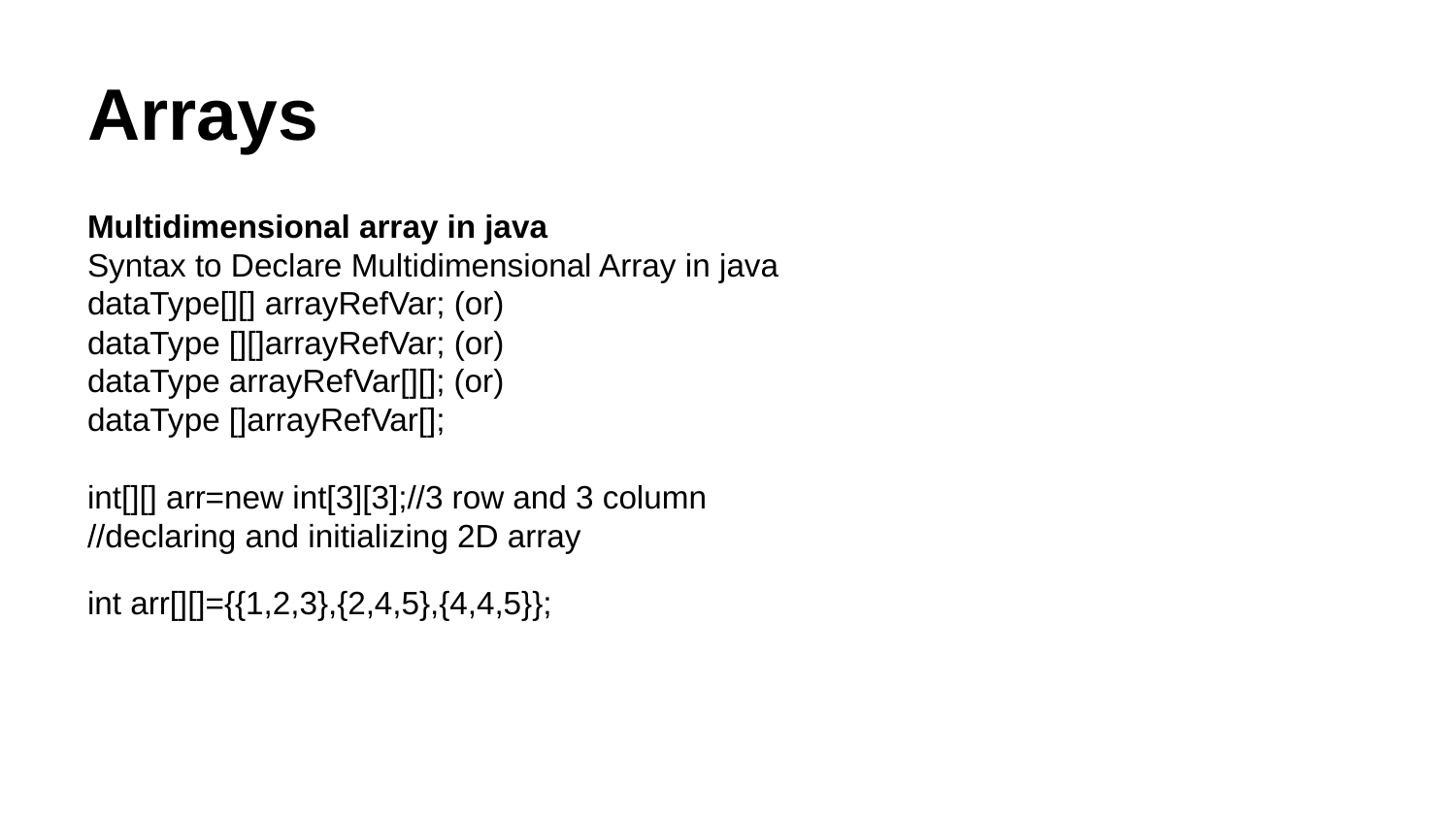

# Arrays
Multidimensional array in java
Syntax to Declare Multidimensional Array in java
dataType[][] arrayRefVar; (or)
dataType [][]arrayRefVar; (or)
dataType arrayRefVar[][]; (or)
dataType []arrayRefVar[];

int[][] arr=new int[3][3];//3 row and 3 column
//declaring and initializing 2D array
int arr[][]={{1,2,3},{2,4,5},{4,4,5}};